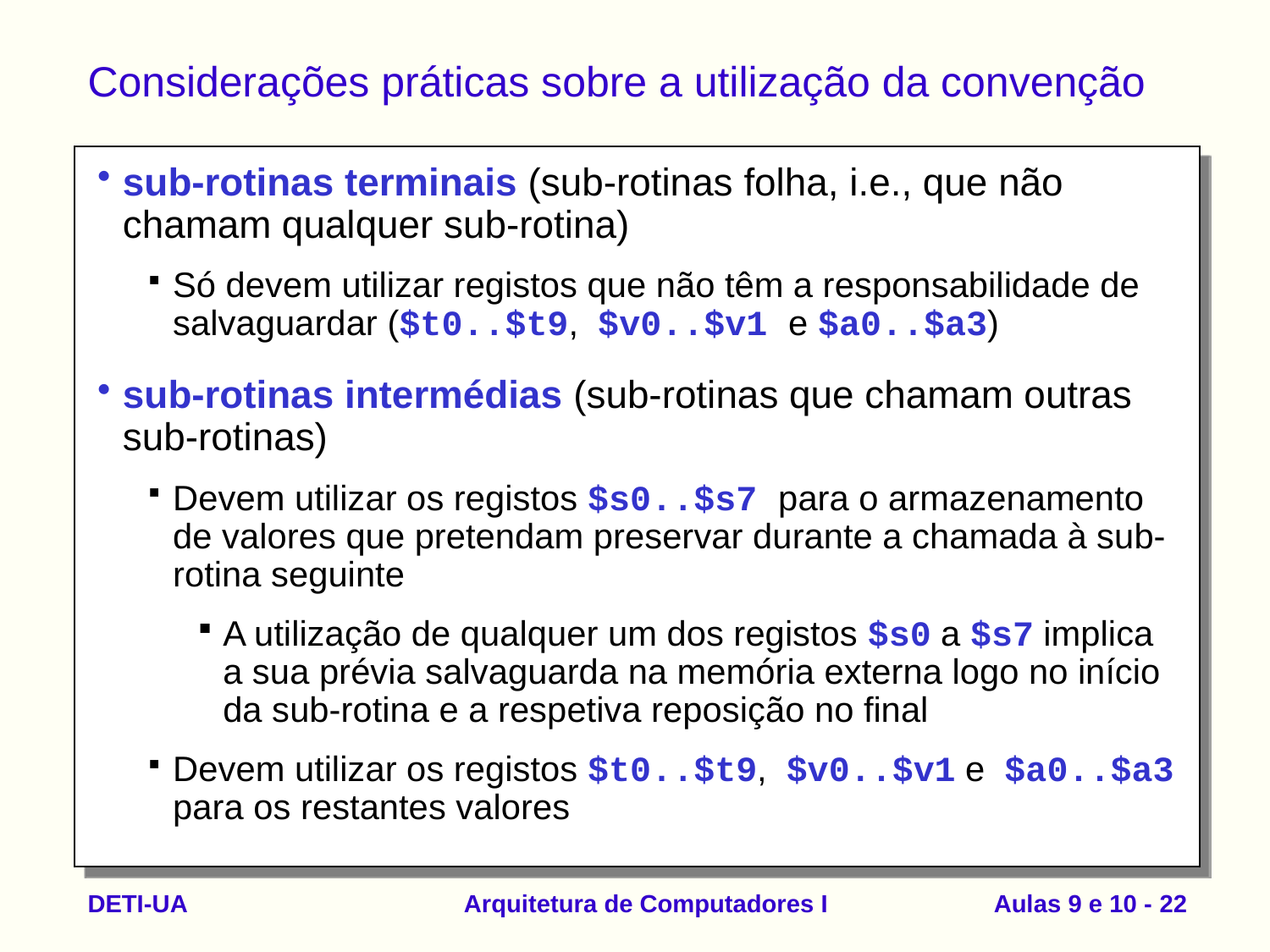

# Considerações práticas sobre a utilização da convenção
sub-rotinas terminais (sub-rotinas folha, i.e., que não chamam qualquer sub-rotina)
Só devem utilizar registos que não têm a responsabilidade de salvaguardar ($t0..$t9,  $v0..$v1 e $a0..$a3)
sub-rotinas intermédias (sub-rotinas que chamam outras sub-rotinas)
Devem utilizar os registos $s0..$s7 para o armazenamento de valores que pretendam preservar durante a chamada à sub-rotina seguinte
A utilização de qualquer um dos registos $s0 a $s7 implica a sua prévia salvaguarda na memória externa logo no início da sub-rotina e a respetiva reposição no final
Devem utilizar os registos $t0..$t9,  $v0..$v1 e  $a0..$a3 para os restantes valores

DETI-UA
Arquitetura de Computadores I
Aulas 9 e 10 - 22